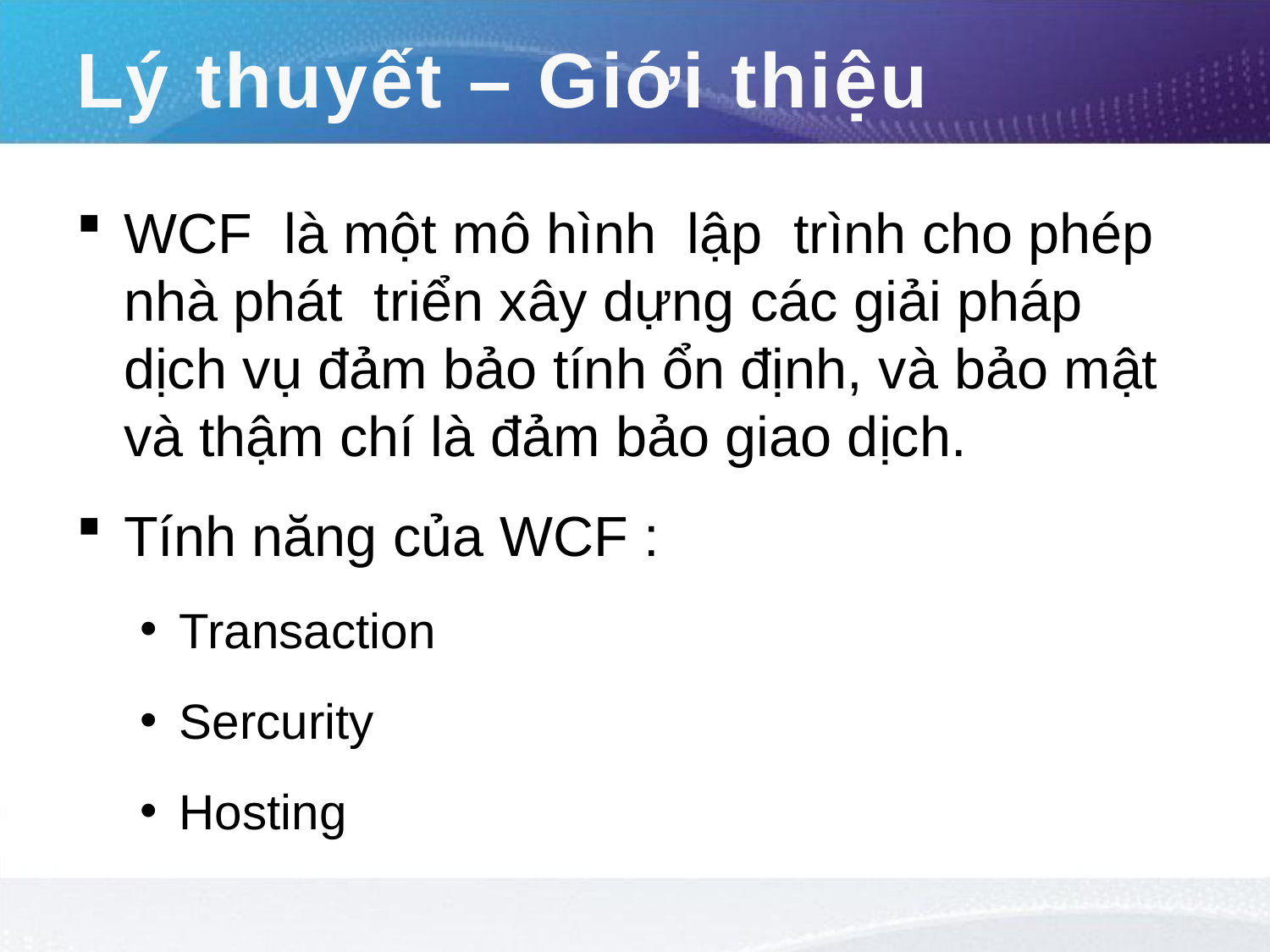

# Lý thuyết – Giới thiệu
WCF  là một mô hình  lập  trình cho phép nhà phát  triển xây dựng các giải pháp dịch vụ đảm bảo tính ổn định, và bảo mật và thậm chí là đảm bảo giao dịch.
Tính năng của WCF :
Transaction
Sercurity
Hosting